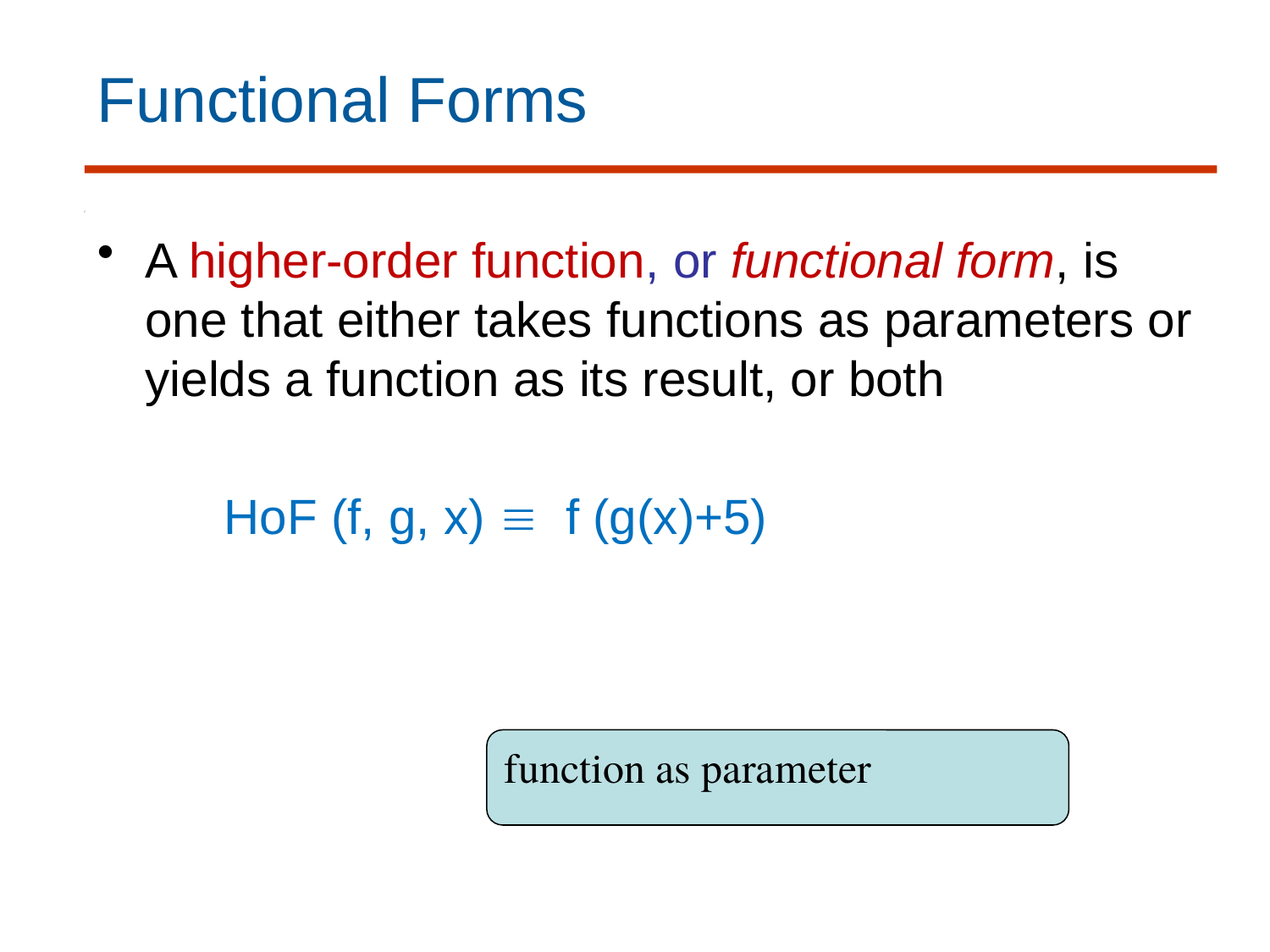

# Functional Forms
A higher-order function, or functional form, is one that either takes functions as parameters or yields a function as its result, or both

	HoF (f, g, x) ≡  f (g(x)+5)
function as parameter